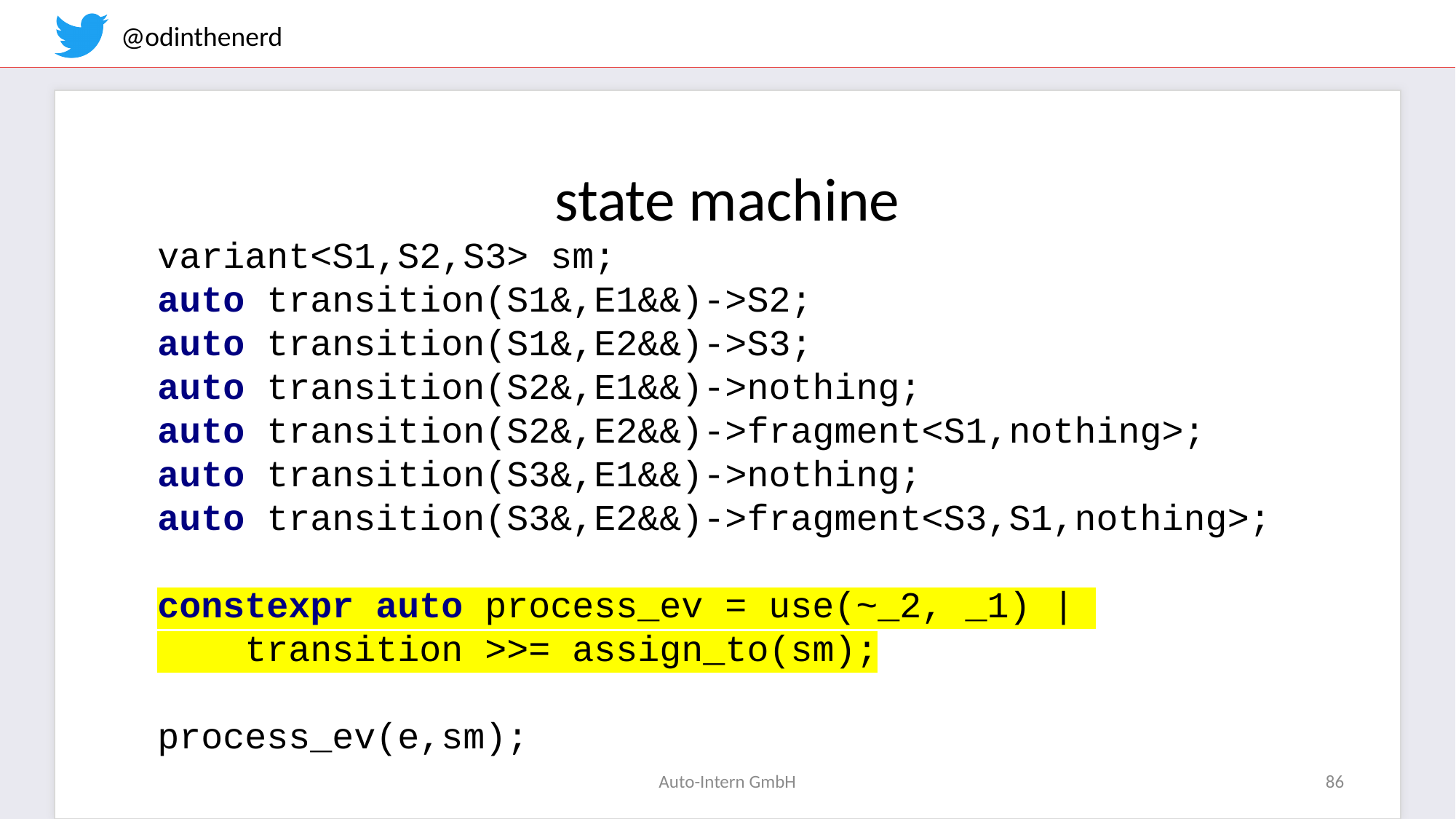

state machine
variant<S1,S2,S3> sm;
auto transition(S1&,E1&&)->S2;
auto transition(S1&,E2&&)->S3;
auto transition(S2&,E1&&)->nothing;
auto transition(S2&,E2&&)->fragment<S1,nothing>;
auto transition(S3&,E1&&)->nothing;
auto transition(S3&,E2&&)->fragment<S3,S1,nothing>;
constexpr auto process_ev = use(~_2, _1) |
    transition >>= assign_to(sm);

process_ev(e,sm);

Auto-Intern GmbH
86